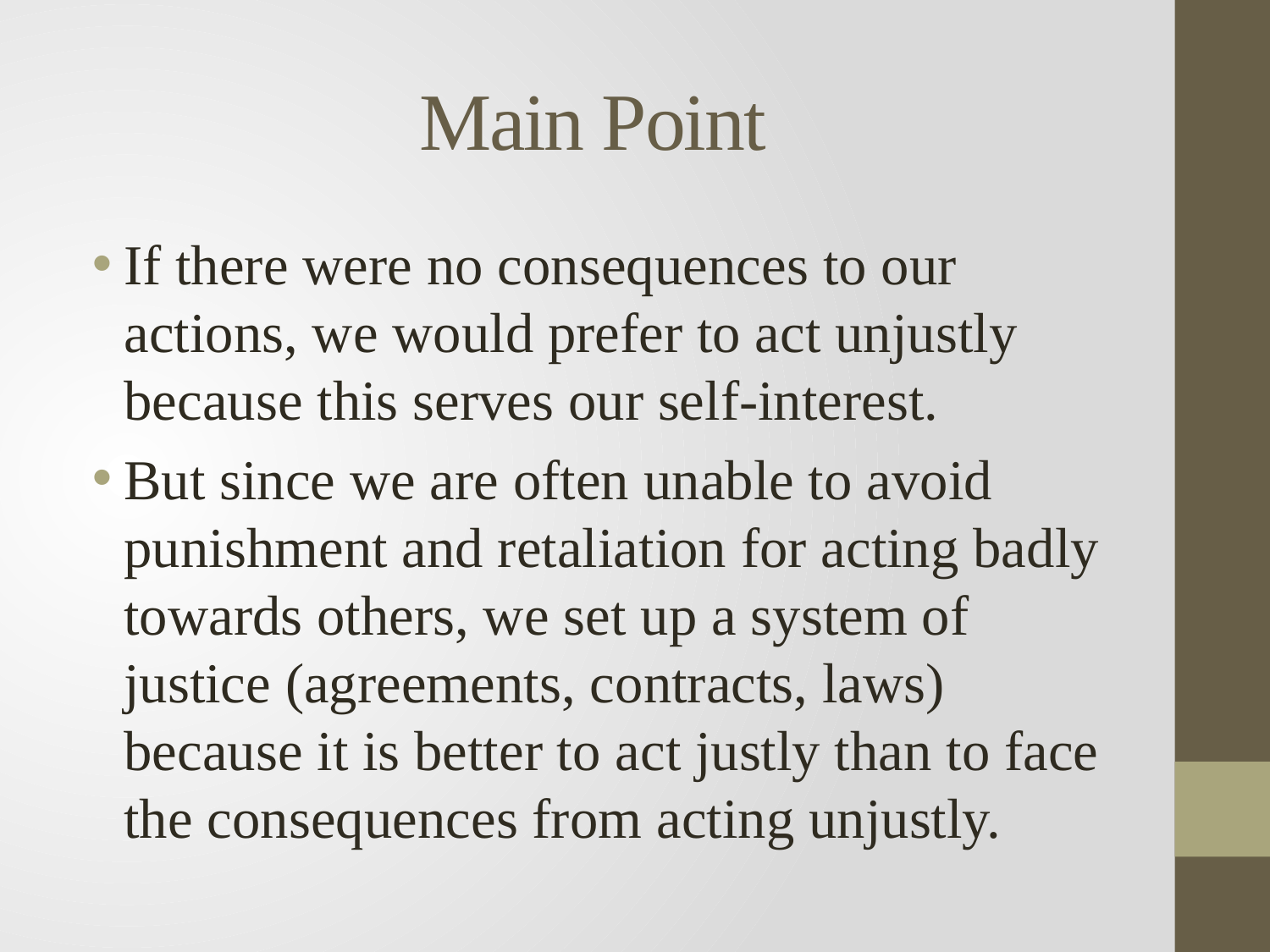

# Main Point
If there were no consequences to our actions, we would prefer to act unjustly because this serves our self-interest.
But since we are often unable to avoid punishment and retaliation for acting badly towards others, we set up a system of justice (agreements, contracts, laws) because it is better to act justly than to face the consequences from acting unjustly.